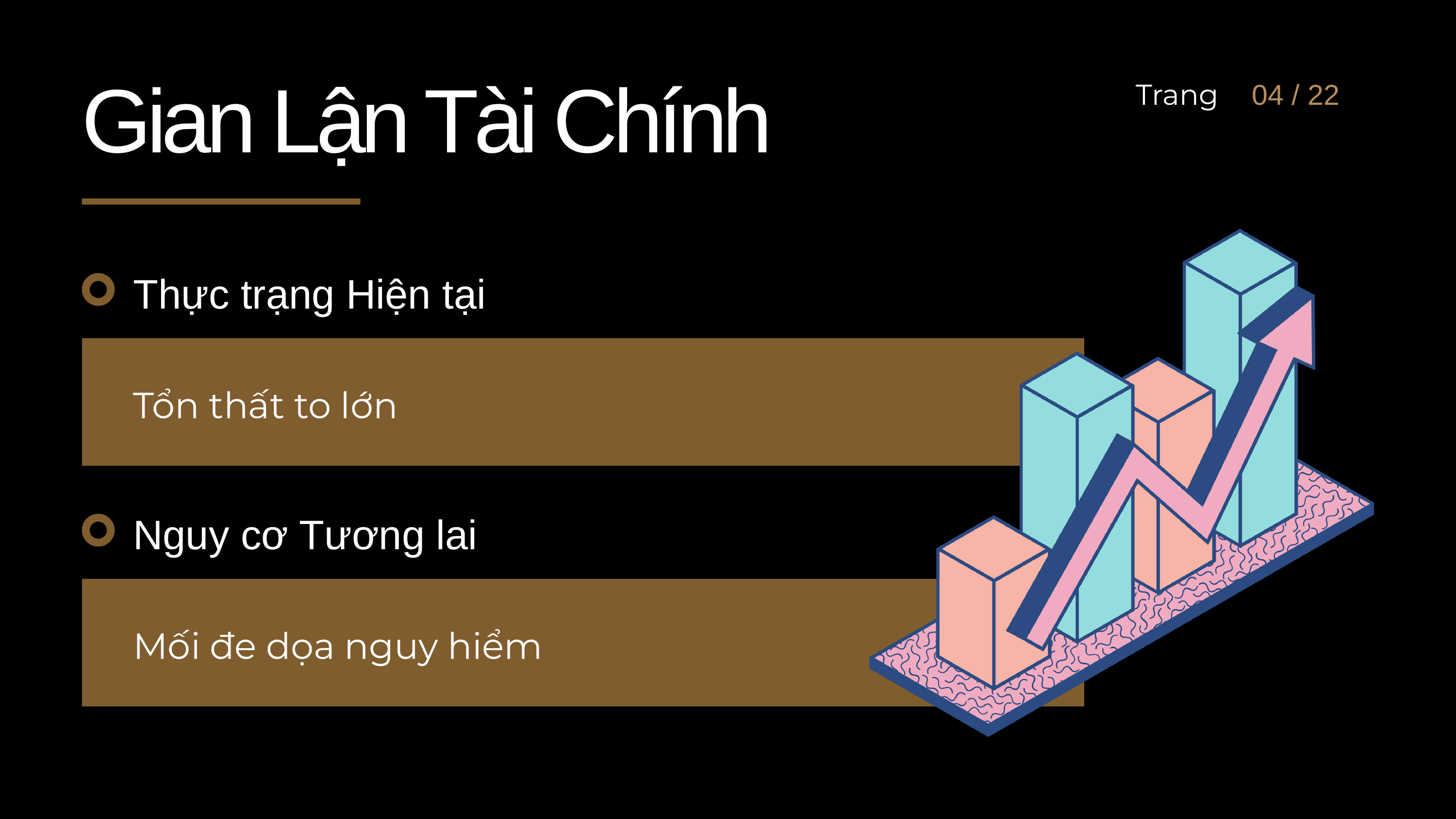

Trang
04 / 22
Gian Lận Tài Chính

Thực trạng Hiện tại

Tổn thất to lớn
Nguy cơ Tương lai

Mối đe dọa nguy hiểm